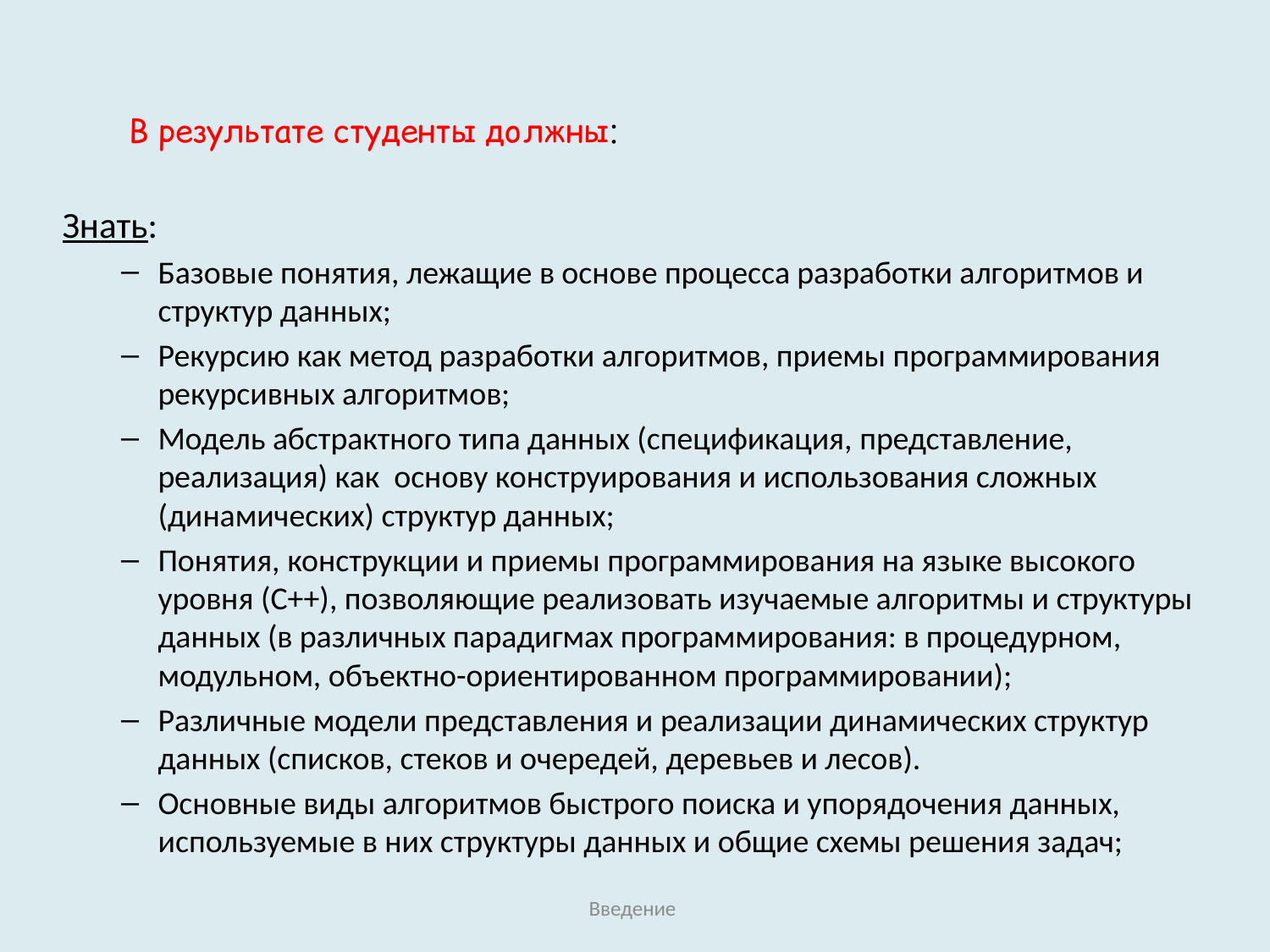

В результате студенты должны:

Знать:
Базовые понятия, лежащие в основе процесса разработки алгоритмов и структур данных;
Рекурсию как метод разработки алгоритмов, приемы программирования рекурсивных алгоритмов;
Модель абстрактного типа данных (спецификация, представление, реализация) как  основу конструирования и использования сложных (динамических) структур данных;
Понятия, конструкции и приемы программирования на языке высокого уровня (С++), позволяющие реализовать изучаемые алгоритмы и структуры данных (в различных парадигмах программирования: в процедурном, модульном, объектно-ориентированном программировании);
Различные модели представления и реализации динамических структур данных (списков, стеков и очередей, деревьев и лесов).
Основные виды алгоритмов быстрого поиска и упорядочения данных, используемые в них структуры данных и общие схемы решения задач;

Введение
3